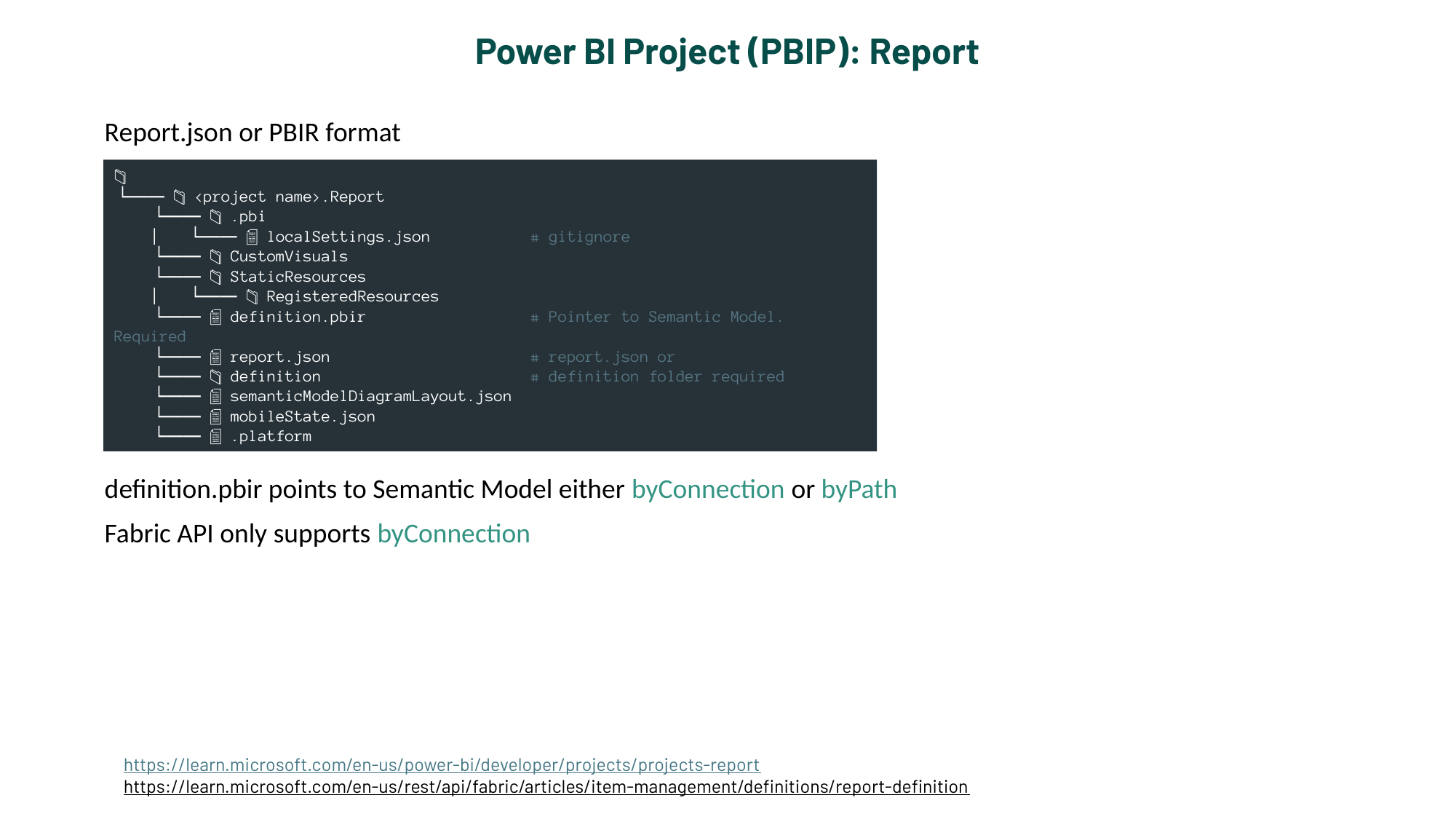

Power BI Project (PBIP): Report
Report.json or PBIR format

definition.pbir points to Semantic Model either byConnection or byPath
Fabric API only supports byConnection

📁
┕━━ 📁 <project name>.Report
    ┕━━ 📁 .pbi
    │   ┕━━ 📄 localSettings.json           # gitignore
    ┕━━ 📁 CustomVisuals
    ┕━━ 📁 StaticResources
    │   ┕━━ 📁 RegisteredResources
    ┕━━ 📄 definition.pbir                  # Pointer to Semantic Model. Required
    ┕━━ 📄 report.json                      # report.json or
    ┕━━ 📁 definition                       # definition folder required
    ┕━━ 📄 semanticModelDiagramLayout.json
    ┕━━ 📄 mobileState.json
    ┕━━ 📄 .platform
https://learn.microsoft.com/en-us/power-bi/developer/projects/projects-report
https://learn.microsoft.com/en-us/rest/api/fabric/articles/item-management/definitions/report-definition